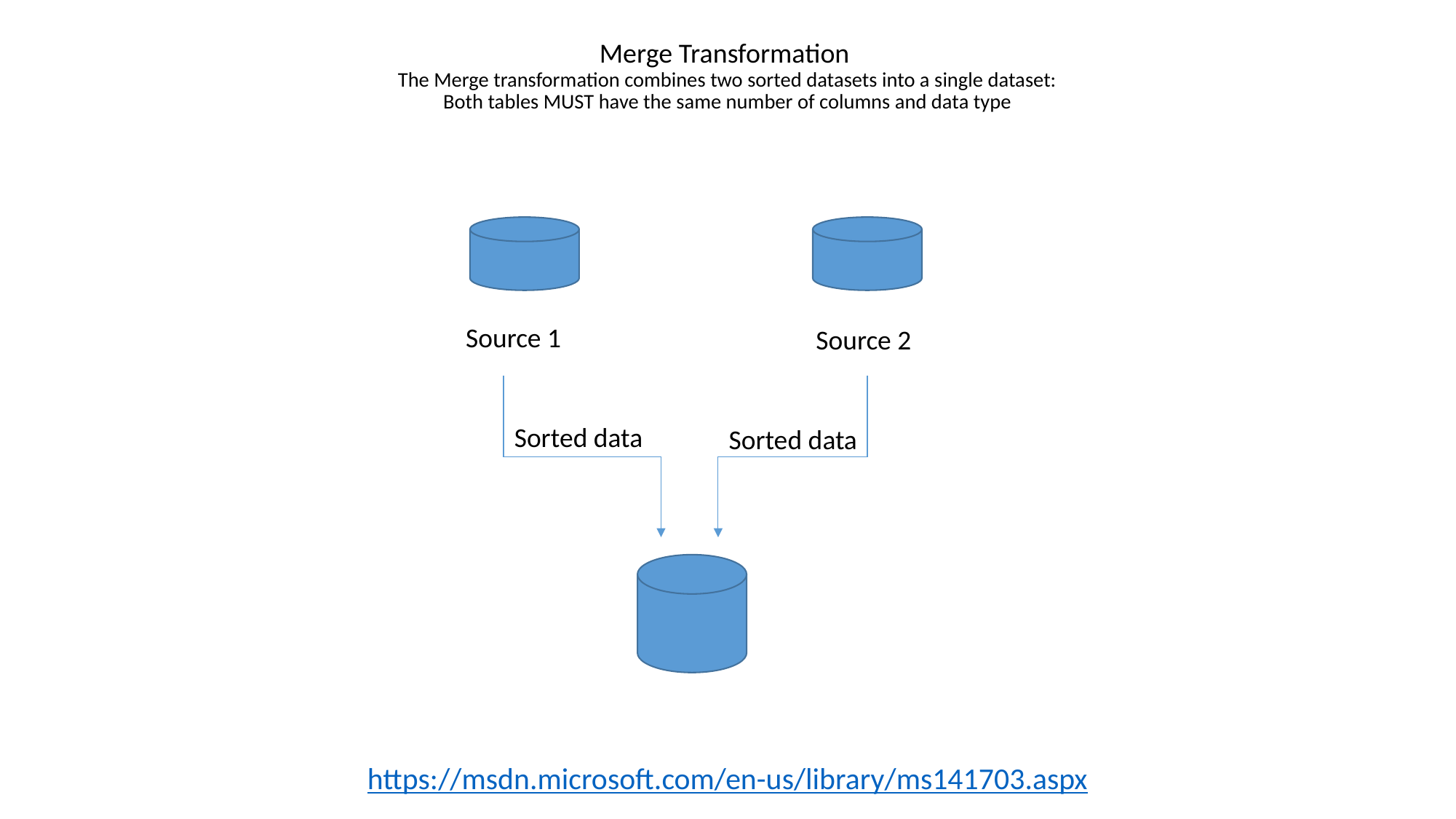

# Merge Transformation The Merge transformation combines two sorted datasets into a single dataset: Both tables MUST have the same number of columns and data type

https://msdn.microsoft.com/en-us/library/ms141703.aspx

Source 1
Source 2
Sorted data
Sorted data